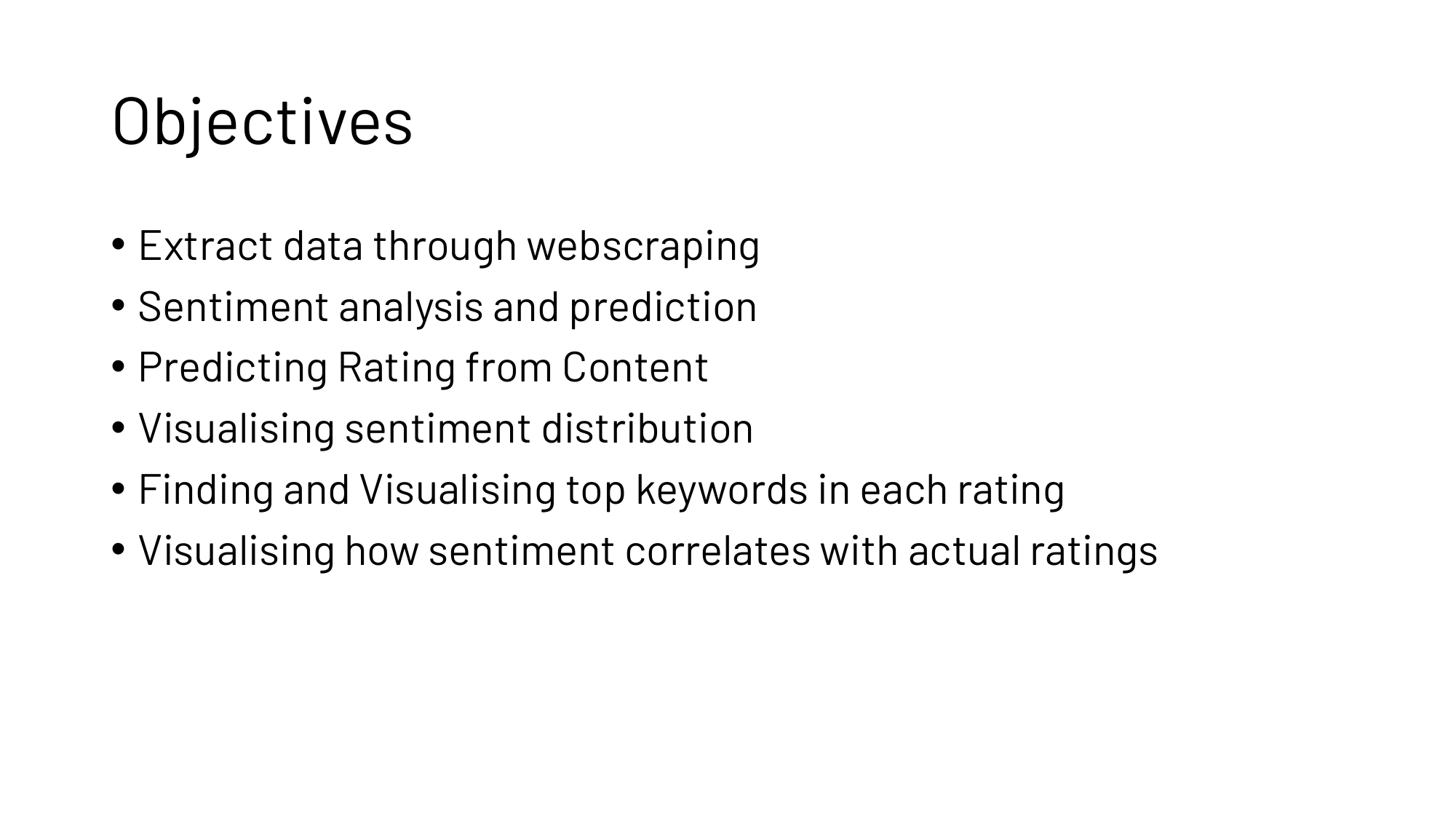

# Objectives
Extract data through webscraping
Sentiment analysis and prediction
Predicting Rating from Content
Visualising sentiment distribution
Finding and Visualising top keywords in each rating
Visualising how sentiment correlates with actual ratings